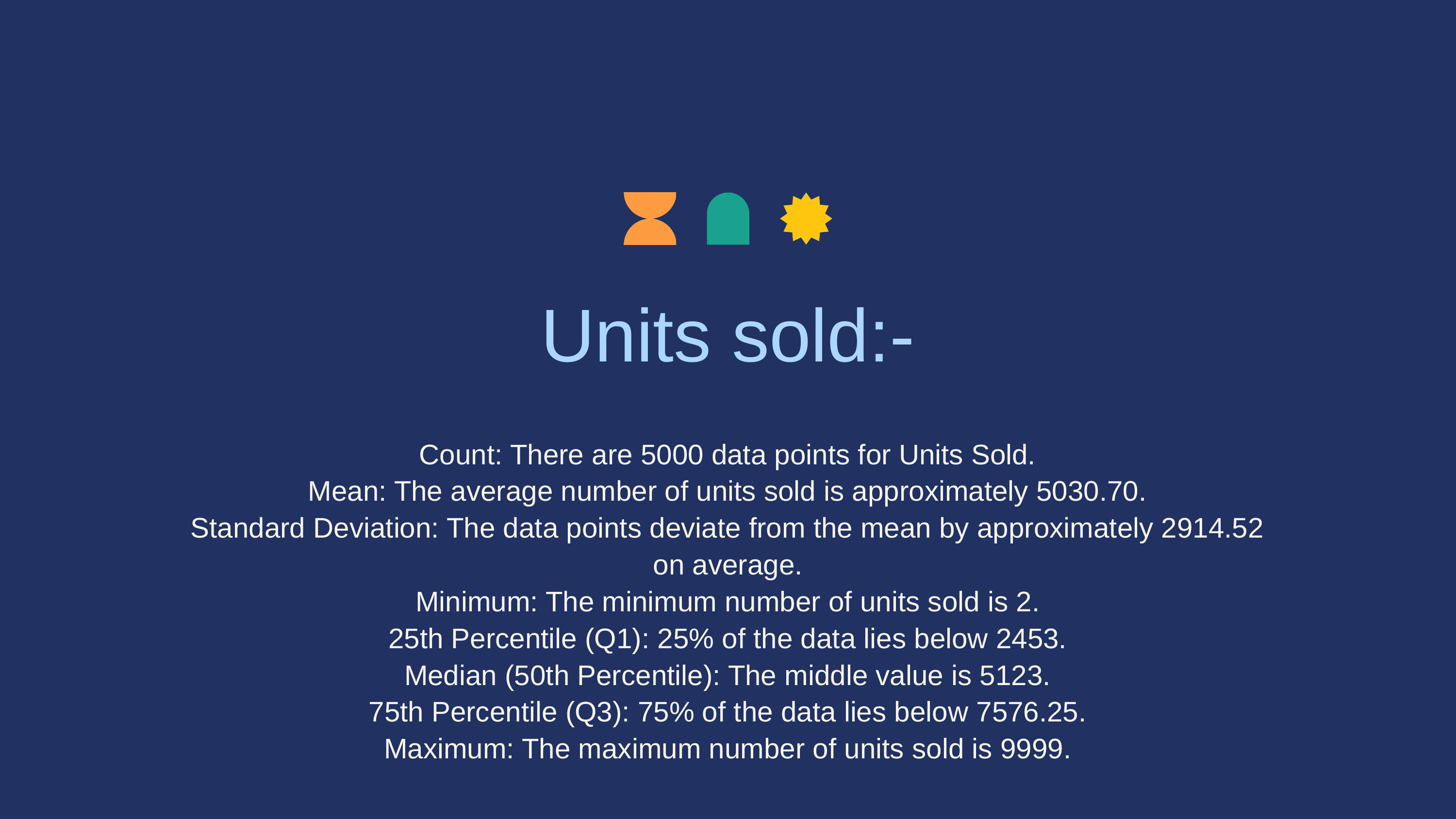

Units sold:-

Count: There are 5000 data points for Units Sold.
Mean: The average number of units sold is approximately 5030.70.
Standard Deviation: The data points deviate from the mean by approximately 2914.52 on average.
Minimum: The minimum number of units sold is 2.
25th Percentile (Q1): 25% of the data lies below 2453.
Median (50th Percentile): The middle value is 5123.
75th Percentile (Q3): 75% of the data lies below 7576.25.
Maximum: The maximum number of units sold is 9999.